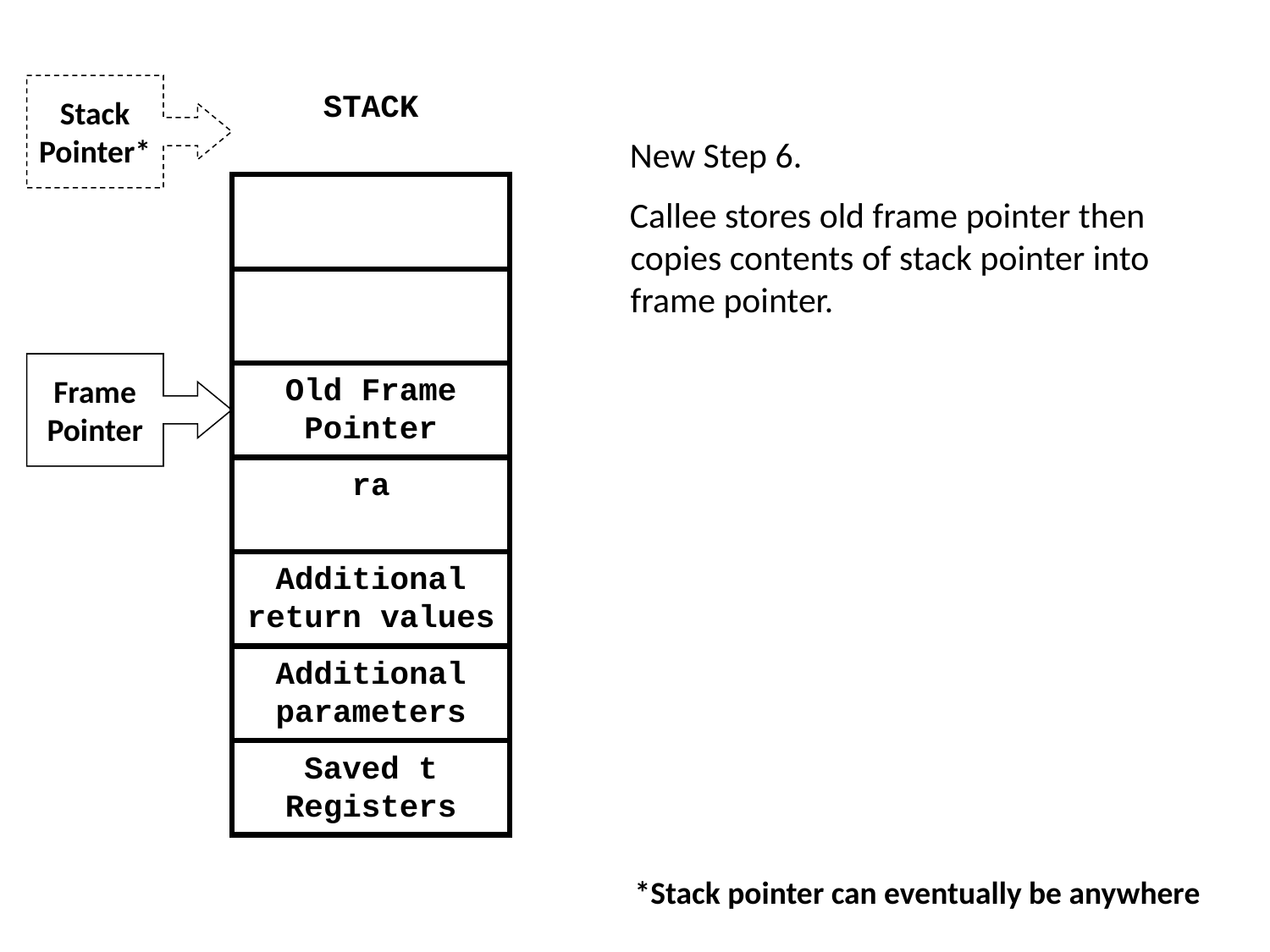

Stack
Pointer*
STACK
New Step 6.
Callee stores old frame pointer then copies contents of stack pointer into frame pointer.

Frame
Pointer
Old Frame
Pointer
ra
Additional return values
Additional parameters
Saved t Registers
*Stack pointer can eventually be anywhere